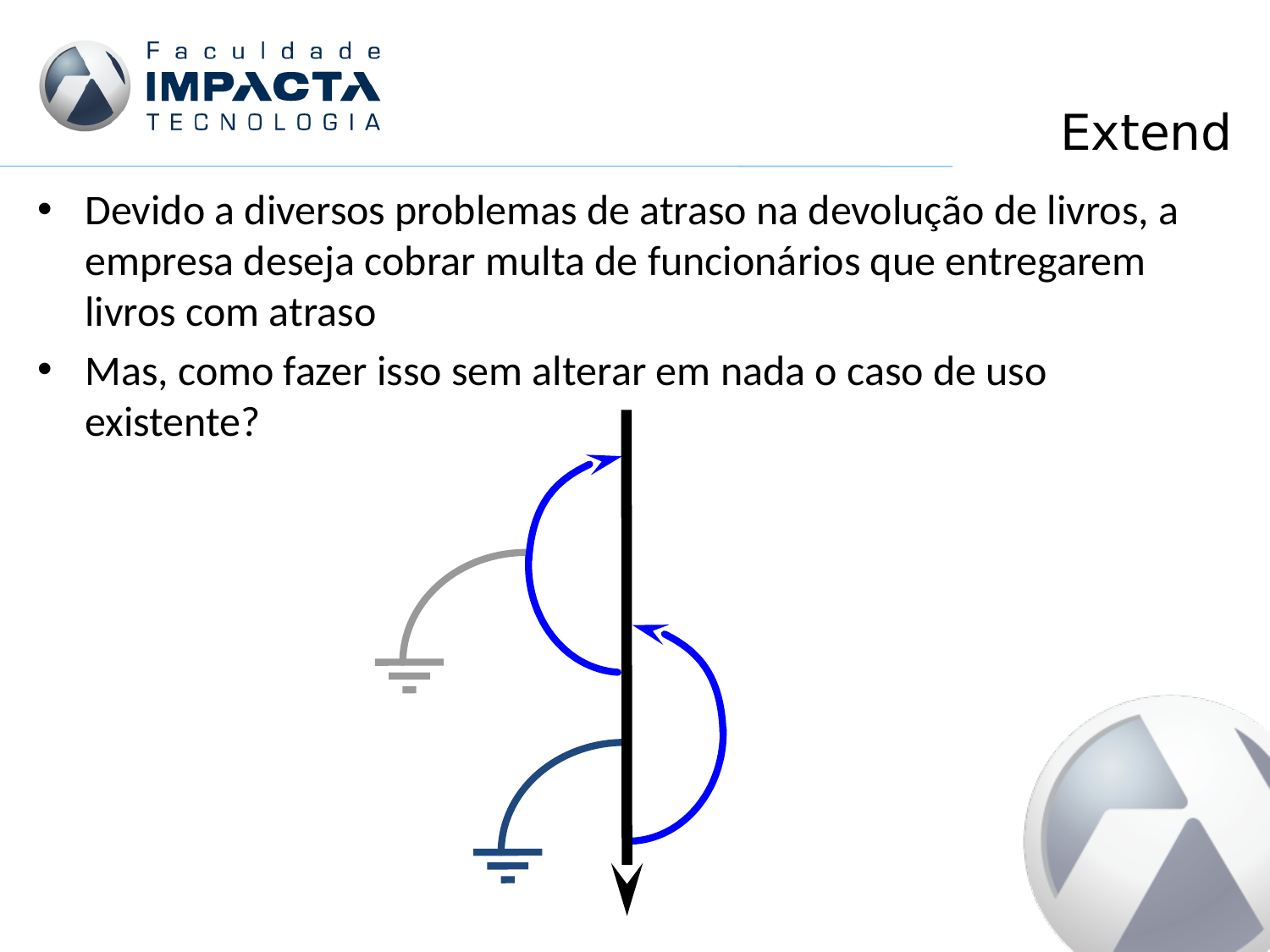

# Extend
Devido a diversos problemas de atraso na devolução de livros, a empresa deseja cobrar multa de funcionários que entregarem livros com atraso
Mas, como fazer isso sem alterar em nada o caso de uso existente?